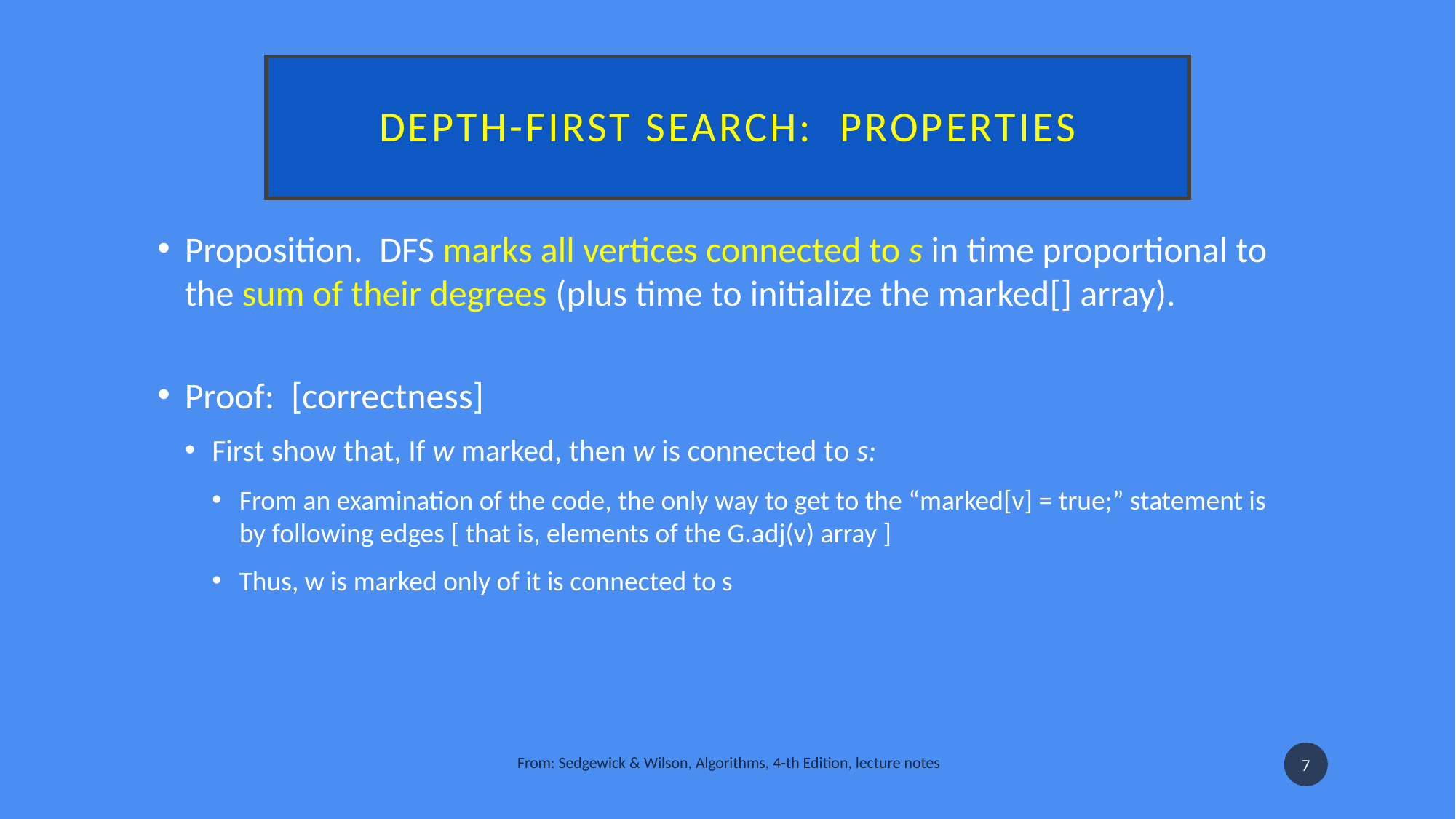

# Depth-first search:  properties
Proposition.  DFS marks all vertices connected to s in time proportional to
the sum of their degrees (plus time to initialize the marked[] array).
Proof:  [correctness]
First show that, If w marked, then w is connected to s:
From an examination of the code, the only way to get to the “marked[v] = true;” statement is by following edges [ that is, elements of the G.adj(v) array ]
Thus, w is marked only of it is connected to s
From: Sedgewick & Wilson, Algorithms, 4-th Edition, lecture notes
7